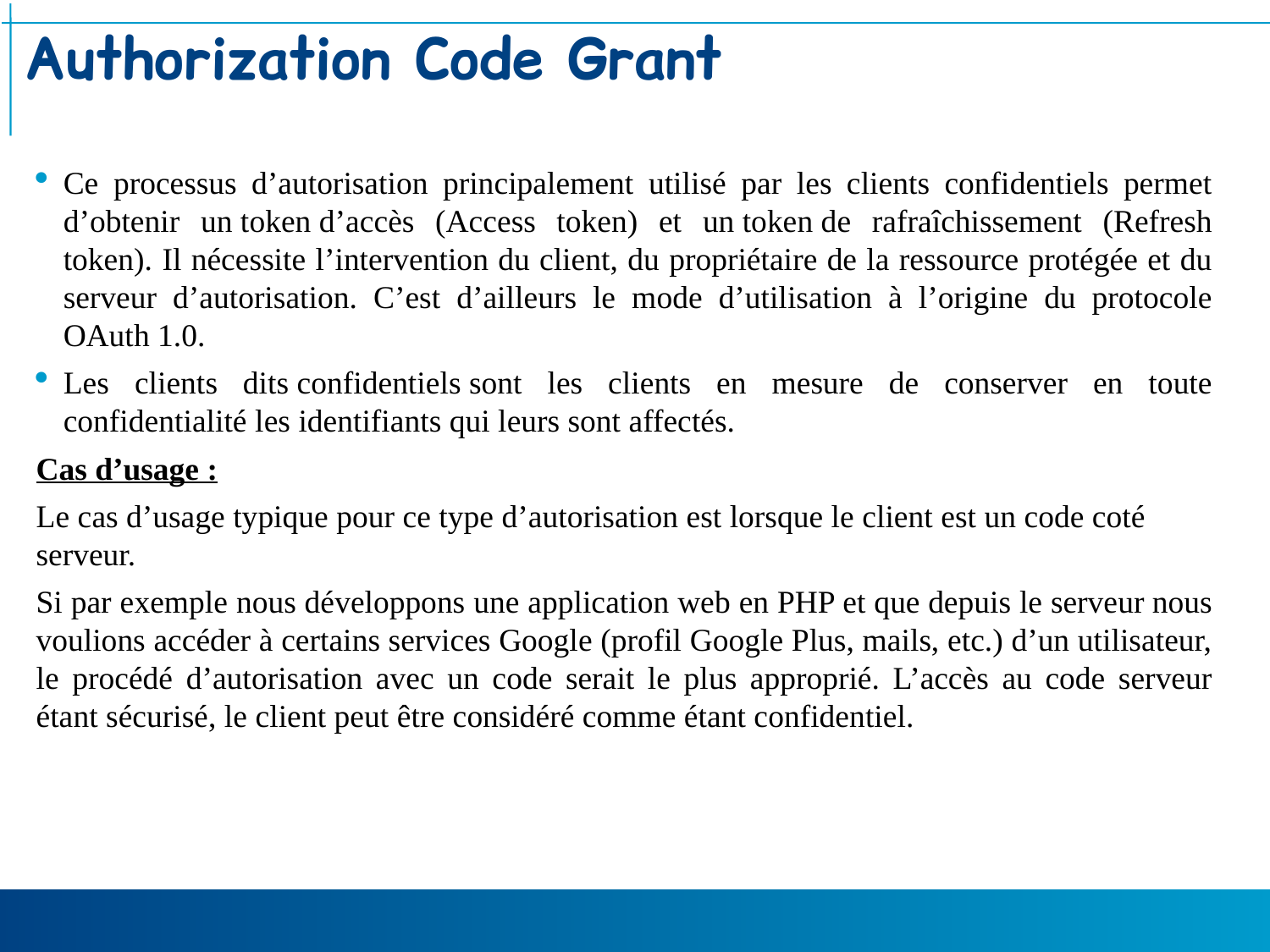

# Authorization Code Grant
Ce processus d’autorisation principalement utilisé par les clients confidentiels permet d’obtenir un token d’accès (Access token) et un token de rafraîchissement (Refresh token). Il nécessite l’intervention du client, du propriétaire de la ressource protégée et du serveur d’autorisation. C’est d’ailleurs le mode d’utilisation à l’origine du protocole OAuth 1.0.
Les clients dits confidentiels sont les clients en mesure de conserver en toute confidentialité les identifiants qui leurs sont affectés.
Cas d’usage :
Le cas d’usage typique pour ce type d’autorisation est lorsque le client est un code coté serveur.
Si par exemple nous développons une application web en PHP et que depuis le serveur nous voulions accéder à certains services Google (profil Google Plus, mails, etc.) d’un utilisateur, le procédé d’autorisation avec un code serait le plus approprié. L’accès au code serveur étant sécurisé, le client peut être considéré comme étant confidentiel.